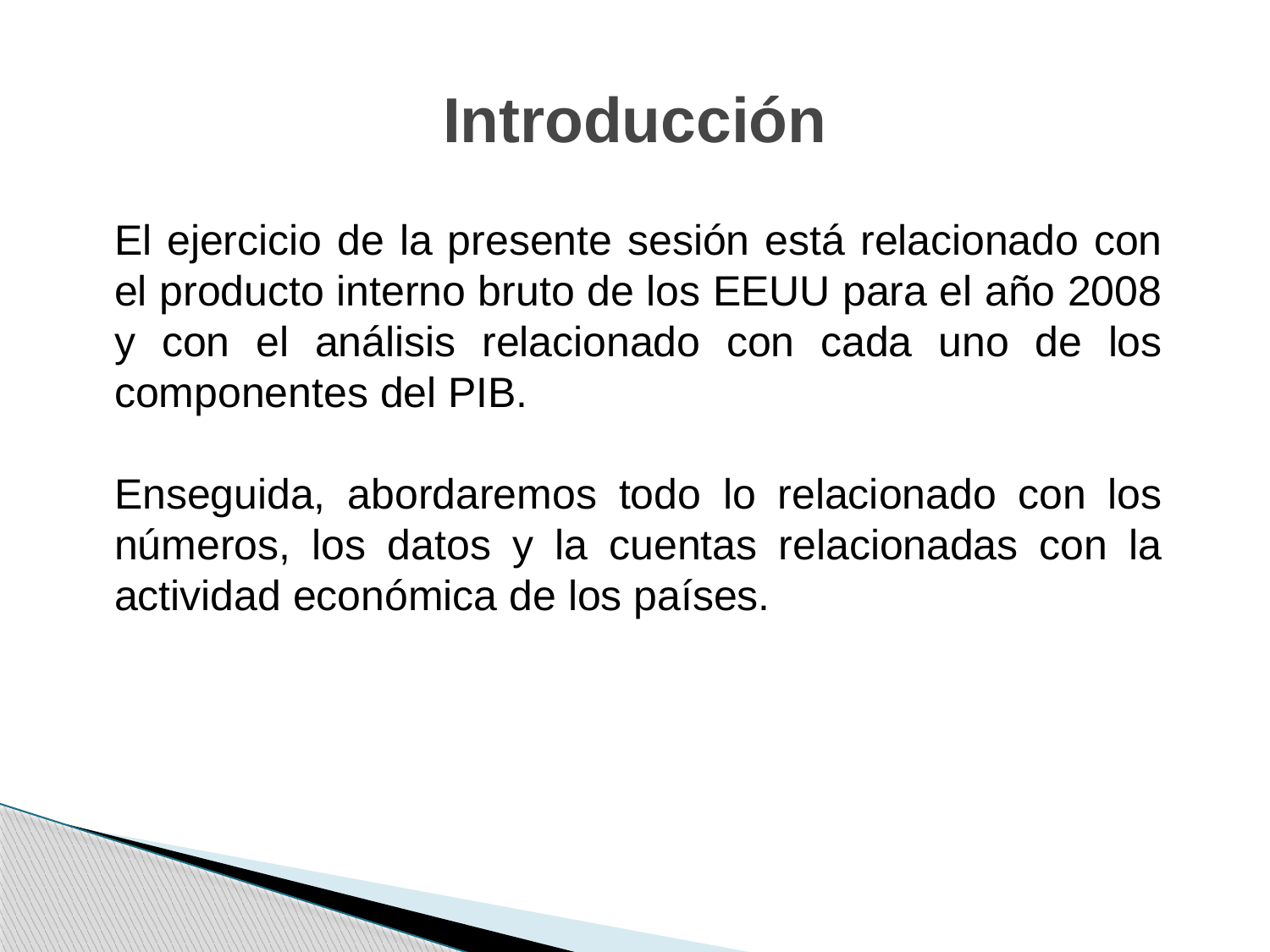

# Introducción
El ejercicio de la presente sesión está relacionado con el producto interno bruto de los EEUU para el año 2008 y con el análisis relacionado con cada uno de los componentes del PIB.

Enseguida, abordaremos todo lo relacionado con los números, los datos y la cuentas relacionadas con la actividad económica de los países.